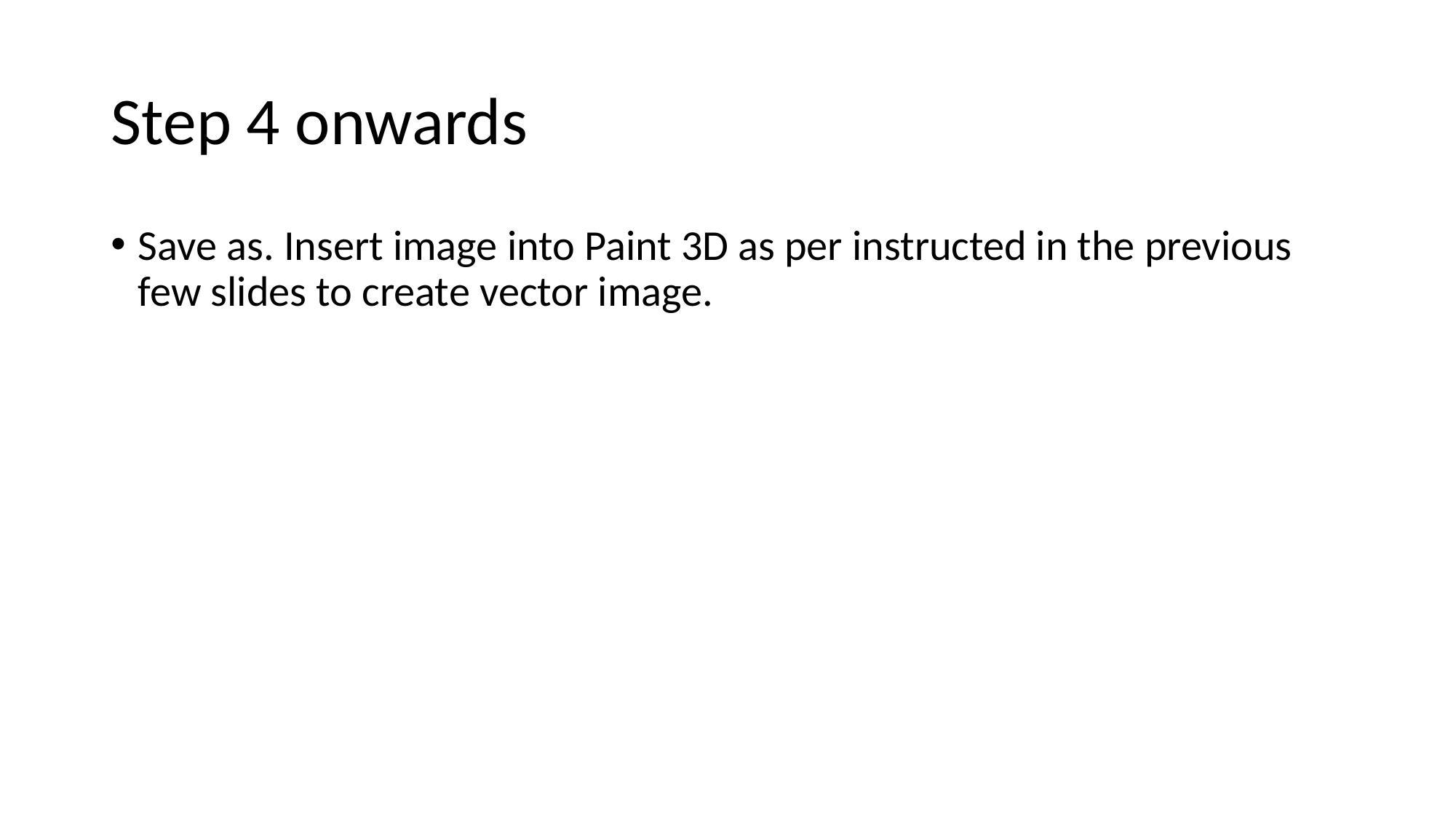

# Step 4 onwards
Save as. Insert image into Paint 3D as per instructed in the previous few slides to create vector image.